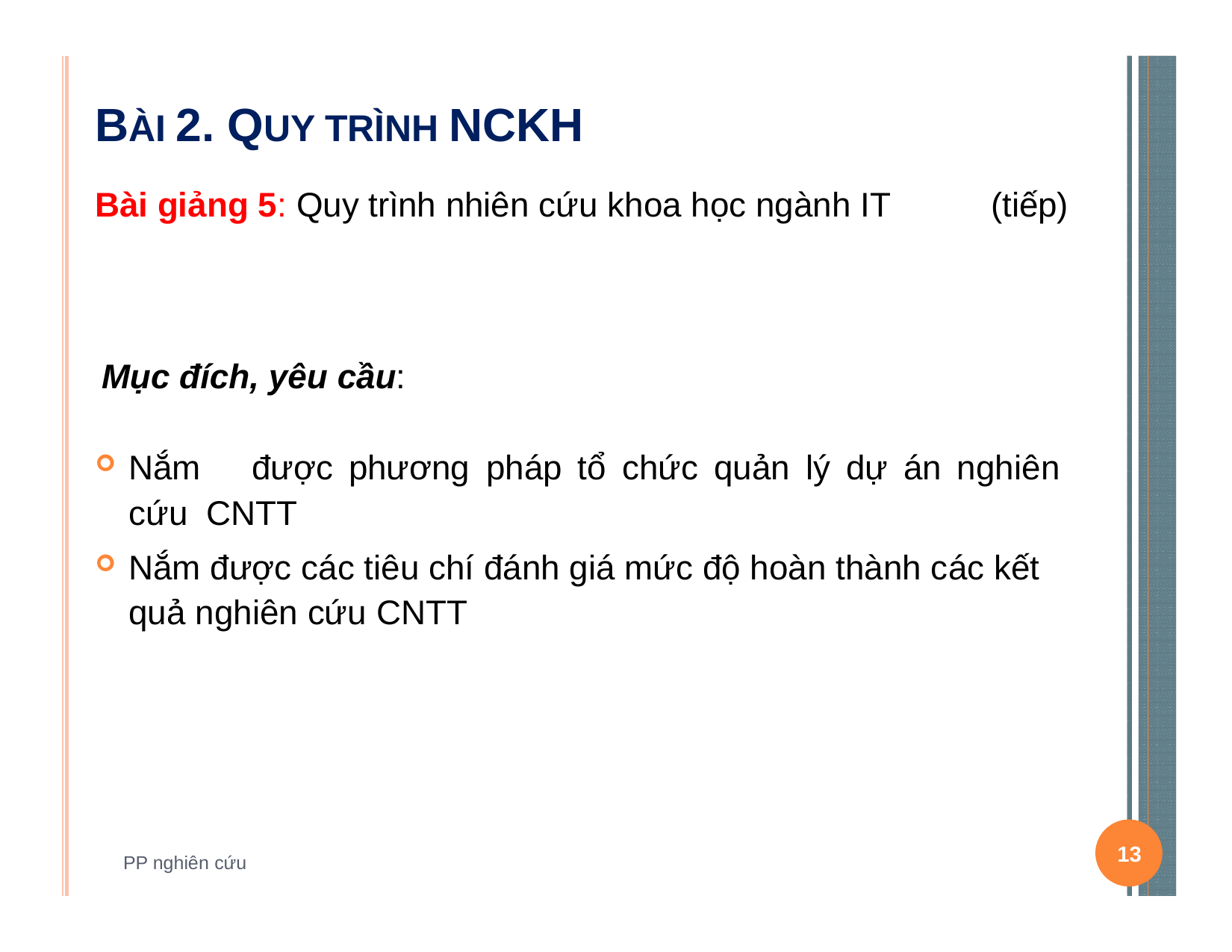

# BÀI 2. QUY TRÌNH NCKH
Bài giảng 5: Quy trình nhiên cứu khoa học ngành IT
(tiếp)
Mục đích, yêu cầu:
Nắm	được phương	pháp tổ	chức quản	lý dự	án	nghiên cứu  CNTT
Nắm được các tiêu chí đánh giá mức độ hoàn thành các kết  quả nghiên cứu CNTT

13
PP nghiên cứu